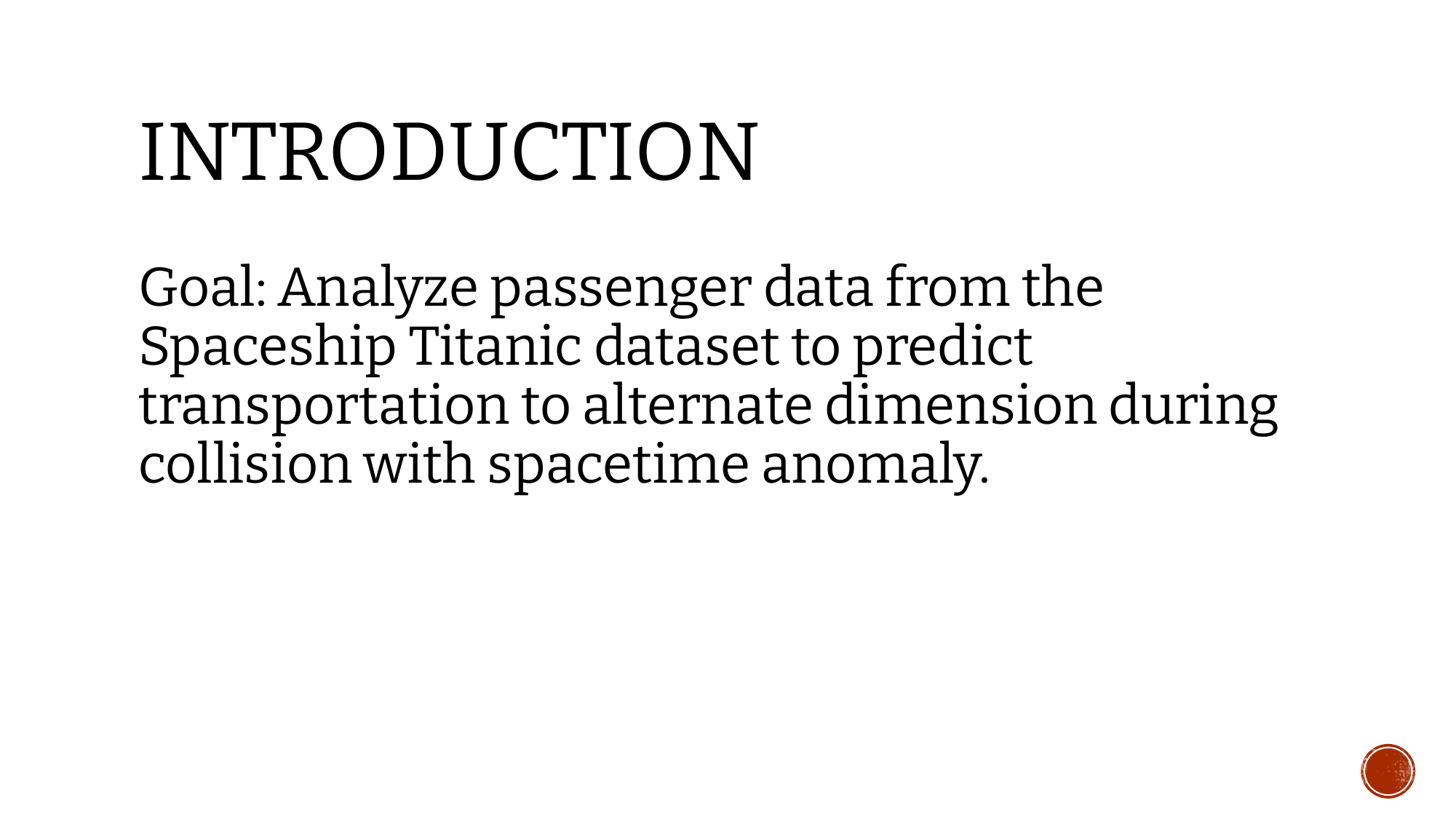

# Introduction
Goal: Analyze passenger data from the Spaceship Titanic dataset to predict transportation to alternate dimension during collision with spacetime anomaly.